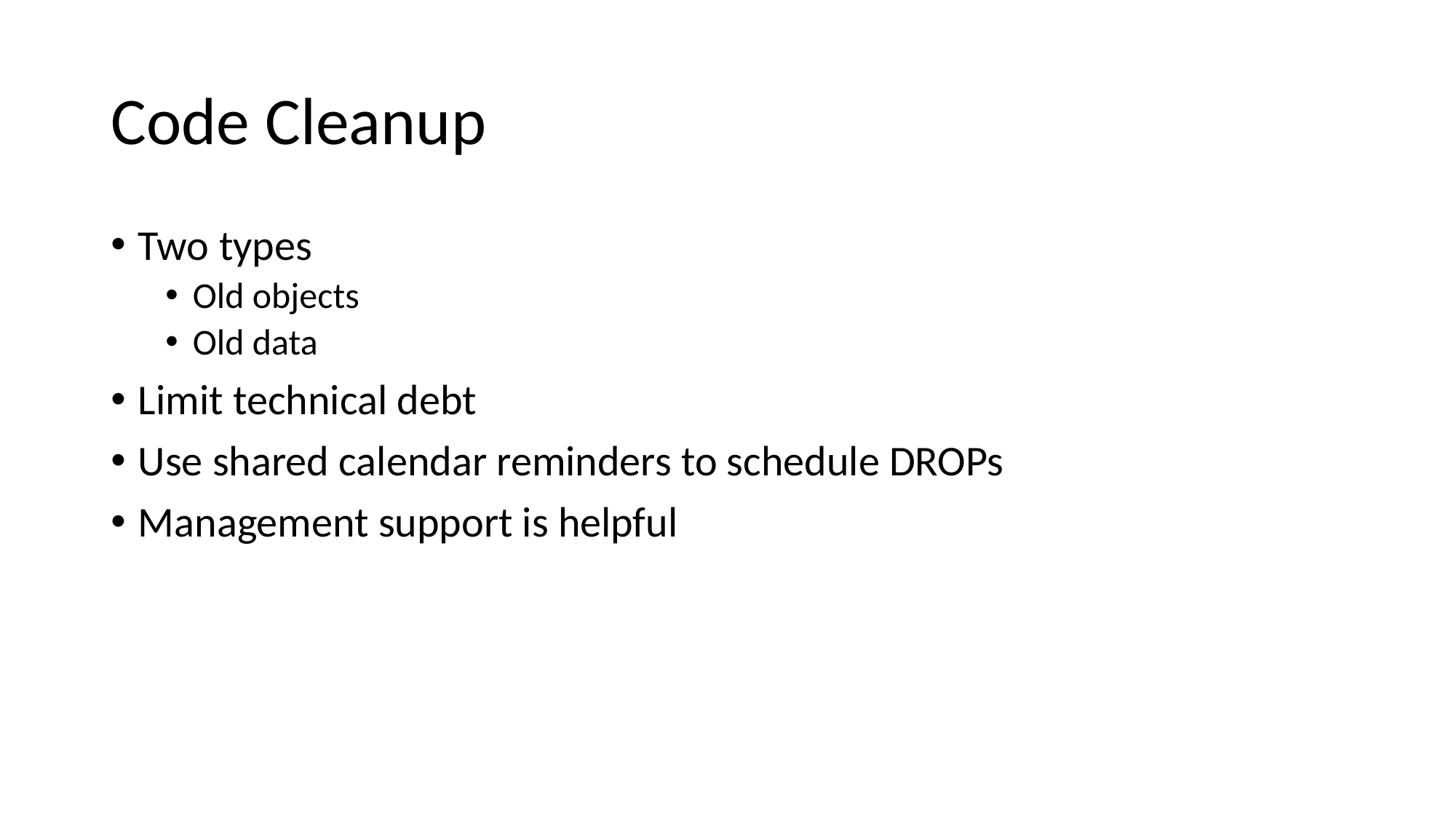

# Code Cleanup
Two types
Old objects
Old data
Limit technical debt
Use shared calendar reminders to schedule DROPs
Management support is helpful